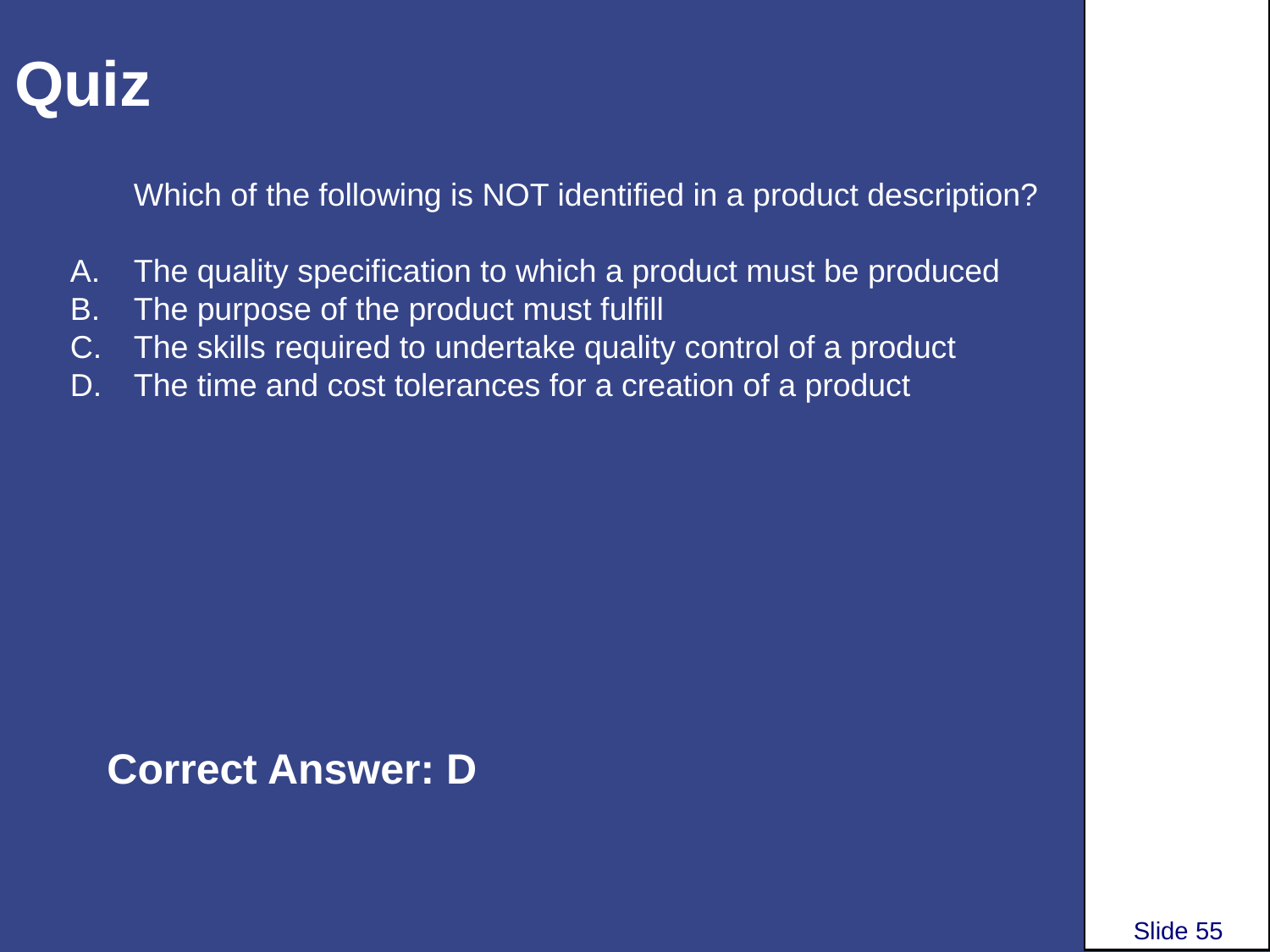

# Quiz
Which of the following is NOT identified in a product description?

The quality specification to which a product must be produced
The purpose of the product must fulfill
The skills required to undertake quality control of a product
The time and cost tolerances for a creation of a product

Correct Answer: D